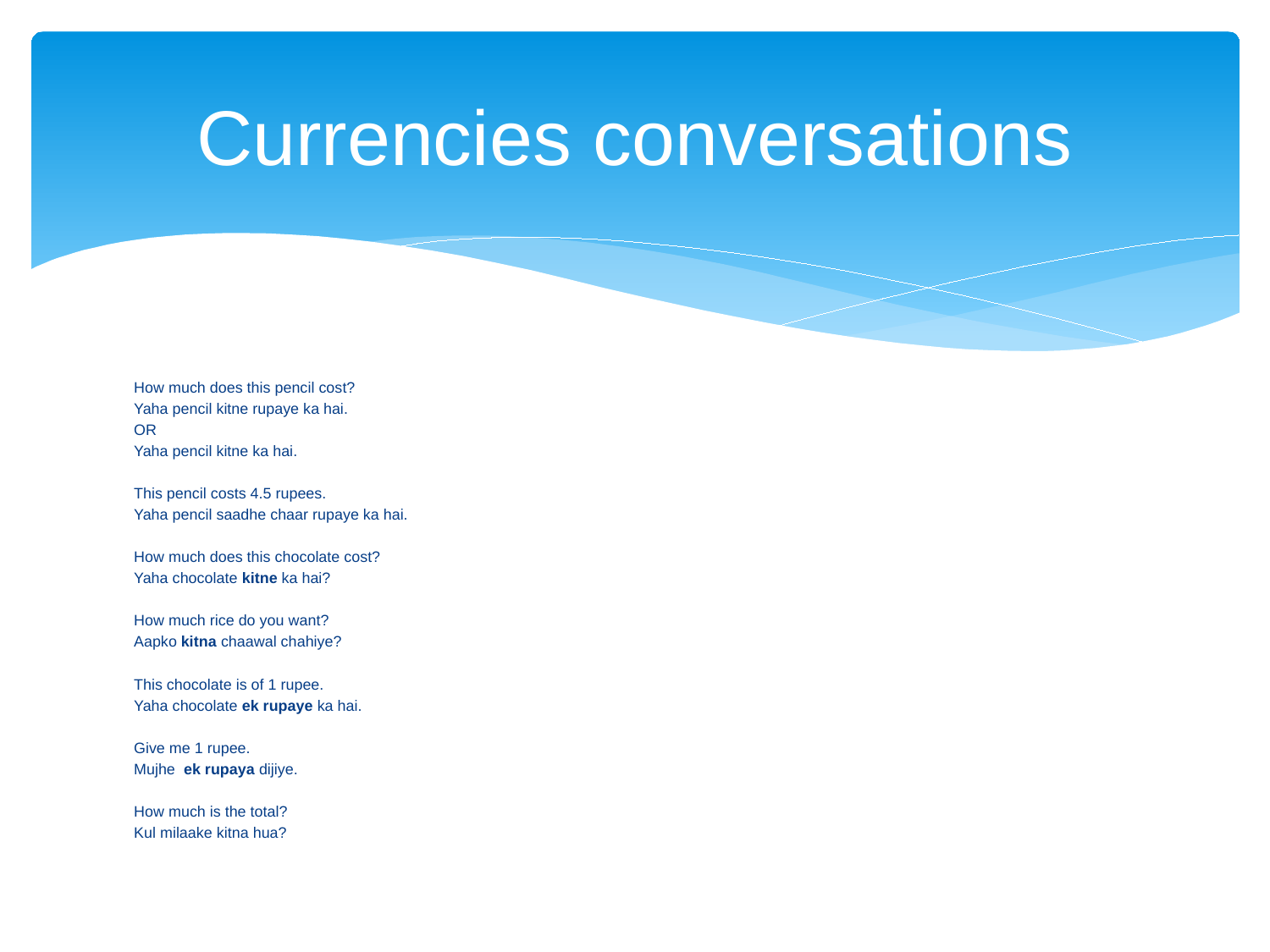

# Currencies conversations
How much does this pencil cost?
Yaha pencil kitne rupaye ka hai.
OR
Yaha pencil kitne ka hai.

This pencil costs 4.5 rupees.
Yaha pencil saadhe chaar rupaye ka hai.

How much does this chocolate cost?
Yaha chocolate kitne ka hai?

How much rice do you want?
Aapko kitna chaawal chahiye?

This chocolate is of 1 rupee.
Yaha chocolate ek rupaye ka hai.

Give me 1 rupee.
Mujhe  ek rupaya dijiye.

How much is the total?
Kul milaake kitna hua?